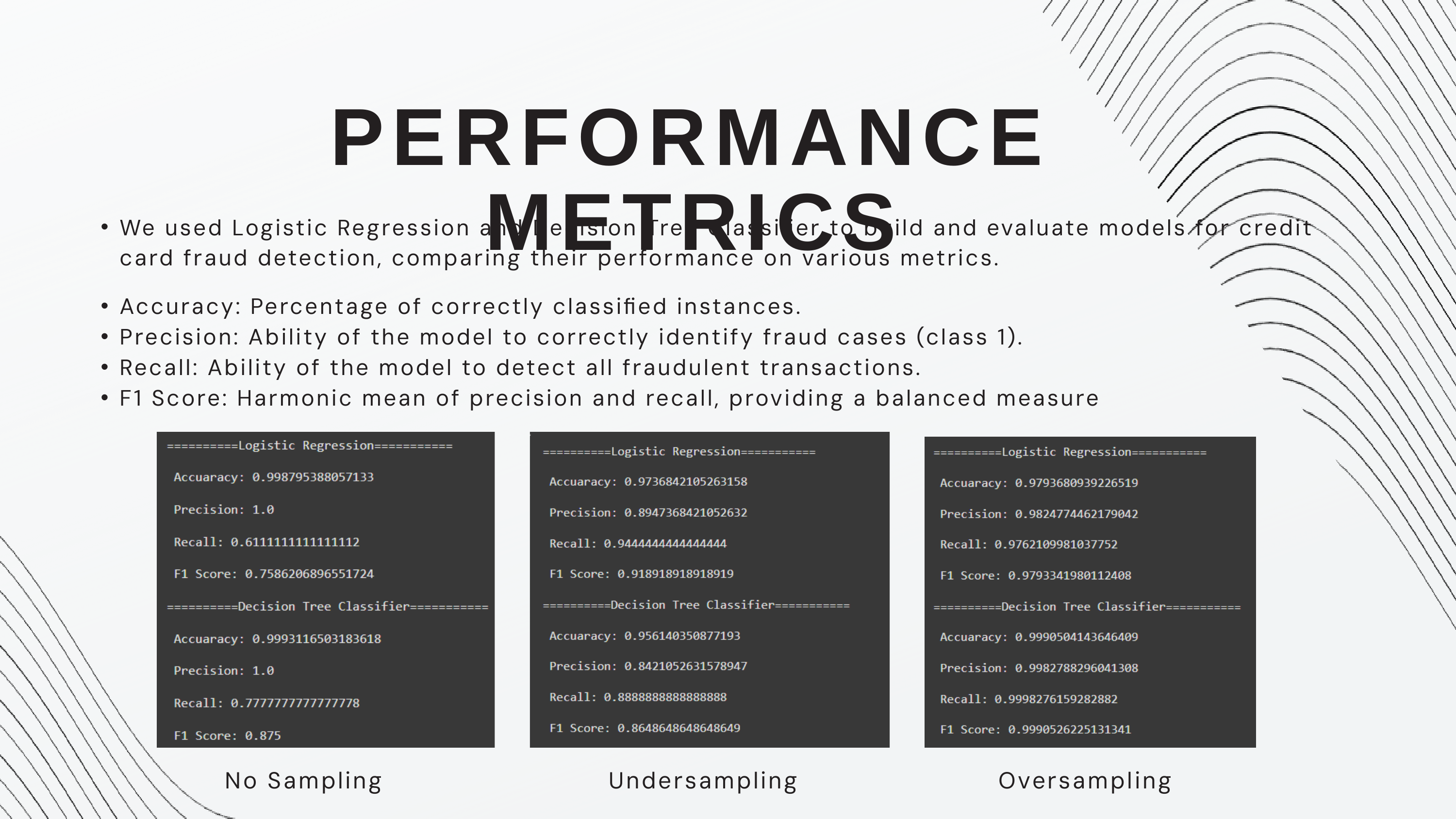

PERFORMANCE METRICS

We used Logistic Regression and Decision Tree Classifier to build and evaluate models for credit card fraud detection, comparing their performance on various metrics.
Accuracy: Percentage of correctly classified instances.
Precision: Ability of the model to correctly identify fraud cases (class 1).
Recall: Ability of the model to detect all fraudulent transactions.
F1 Score: Harmonic mean of precision and recall, providing a balanced measure

No Sampling
Undersampling
Oversampling